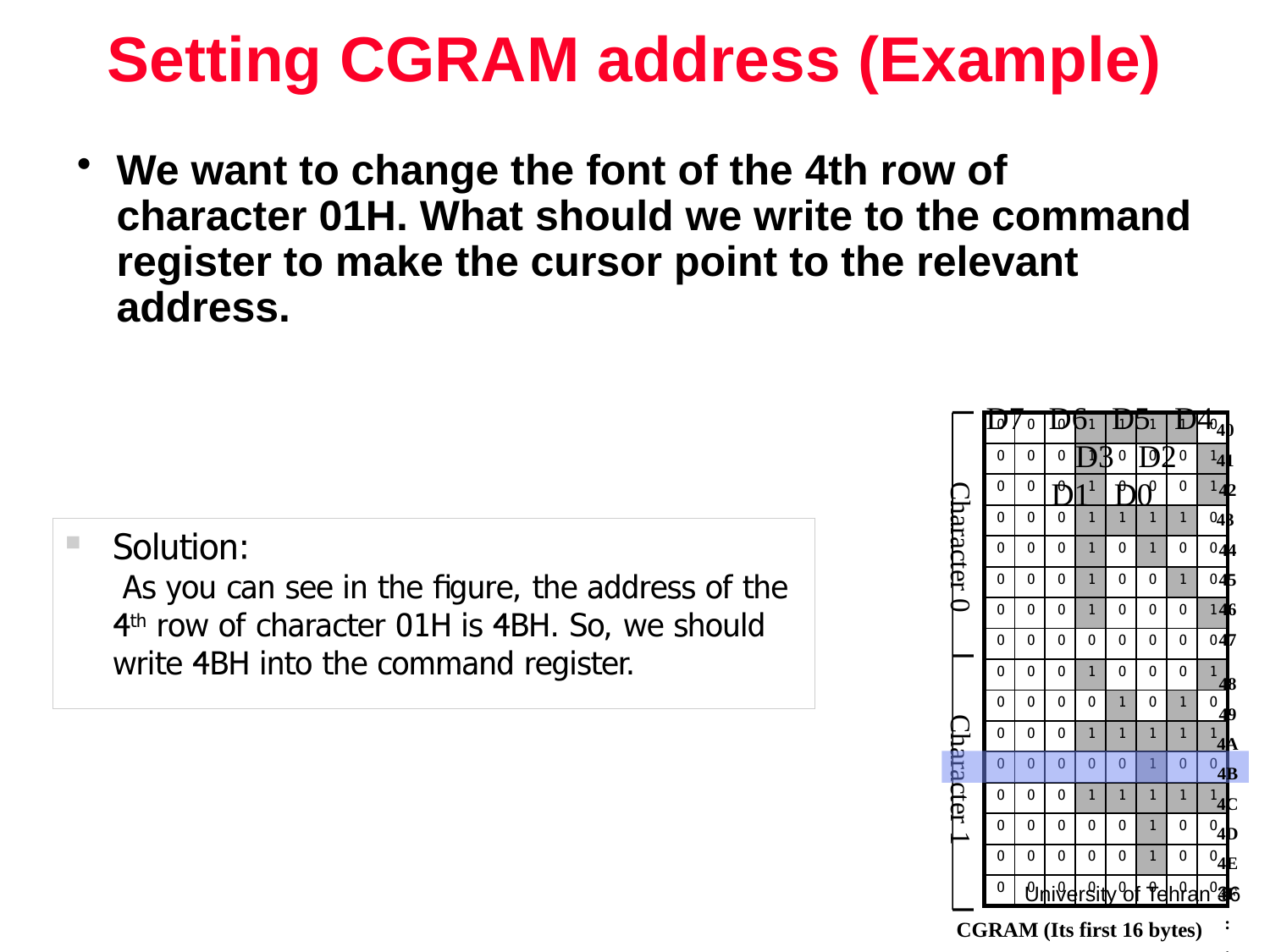

# Setting CGRAM address (Example)
We want to change the font of the 4th row of character 01H. What should we write to the command register to make the cursor point to the relevant address.
D7   D6   D5   D4    D3   D2   D1   D0

| 0 | 0 | 0 | 1 | 1 | 1 | 1 | 0 |
| --- | --- | --- | --- | --- | --- | --- | --- |
| 0 | 0 | 0 | 1 | 0 | 0 | 0 | 1 |
| 0 | 0 | 0 | 1 | 0 | 0 | 0 | 1 |
| 0 | 0 | 0 | 1 | 1 | 1 | 1 | 0 |
| 0 | 0 | 0 | 1 | 0 | 1 | 0 | 0 |
| 0 | 0 | 0 | 1 | 0 | 0 | 1 | 0 |
| 0 | 0 | 0 | 1 | 0 | 0 | 0 | 1 |
| 0 | 0 | 0 | 0 | 0 | 0 | 0 | 0 |
| 0 | 0 | 0 | 1 | 0 | 0 | 0 | 1 |
| 0 | 0 | 0 | 0 | 1 | 0 | 1 | 0 |
| 0 | 0 | 0 | 1 | 1 | 1 | 1 | 1 |
| 0 | 0 | 0 | 0 | 0 | 1 | 0 | 0 |
| 0 | 0 | 0 | 1 | 1 | 1 | 1 | 1 |
| 0 | 0 | 0 | 0 | 0 | 1 | 0 | 0 |
| 0 | 0 | 0 | 0 | 0 | 1 | 0 | 0 |
| 0 | 0 | 0 | 0 | 0 | 0 | 0 | 0 |
40
41
42
43
44
45
46
47
Solution:
	 As you can see in the figure, the address of the 4th row of character 01H is 4BH. So, we should write 4BH into the command register.
Character 0

48
49
4A
4B
4C
4D
4E
4F
:
:

Character 1
CGRAM (Its first 16 bytes)